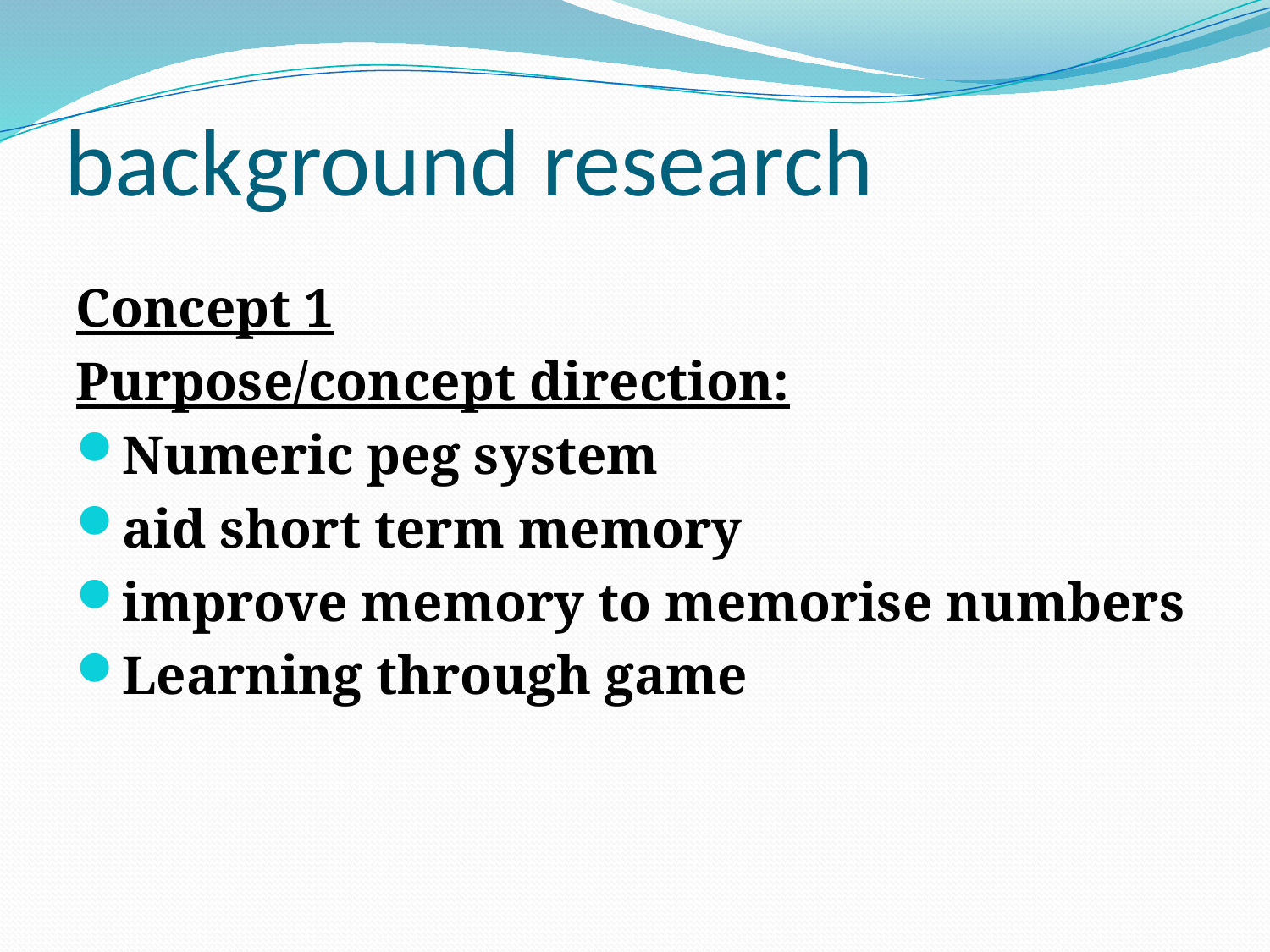

# background research
Concept 1
Purpose/concept direction:
Numeric peg system
aid short term memory
improve memory to memorise numbers
Learning through game